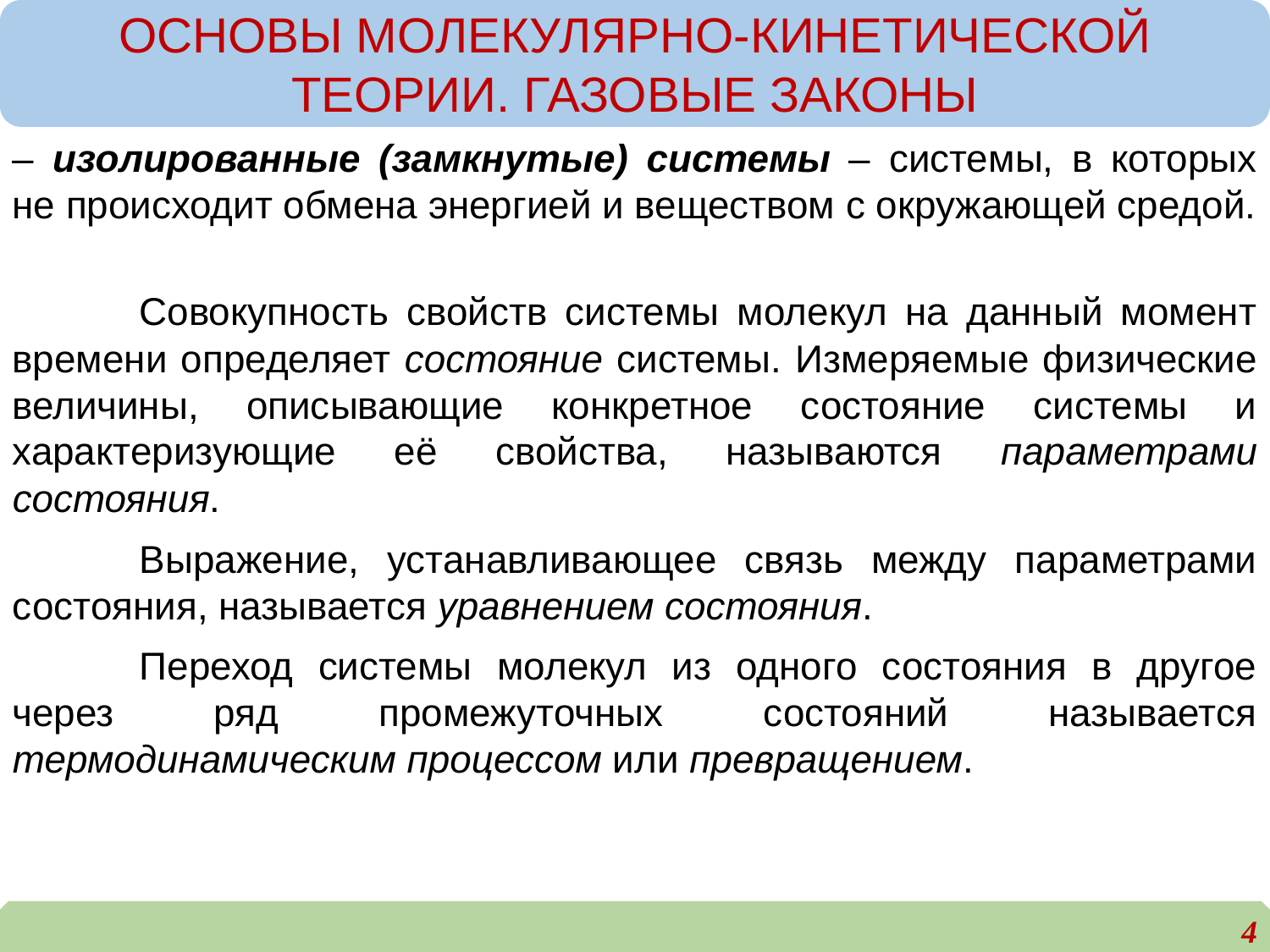

ОСНОВЫ МОЛЕКУЛЯРНО-КИНЕТИЧЕСКОЙ ТЕОРИИ. ГАЗОВЫЕ ЗАКОНЫ

– изолированные (замкнутые) системы – системы, в которых не происходит обмена энергией и веществом с окружающей средой.
	Совокупность свойств системы молекул на данный момент времени определяет состояние системы. Измеряемые физические величины, описывающие конкретное состояние системы и характеризующие её свойства, называются параметрами состояния.
	Выражение, устанавливающее связь между параметрами состояния, называется уравнением состояния.
	Переход системы молекул из одного состояния в другое через ряд промежуточных состояний называется термодинамическим процессом или превращением.

4